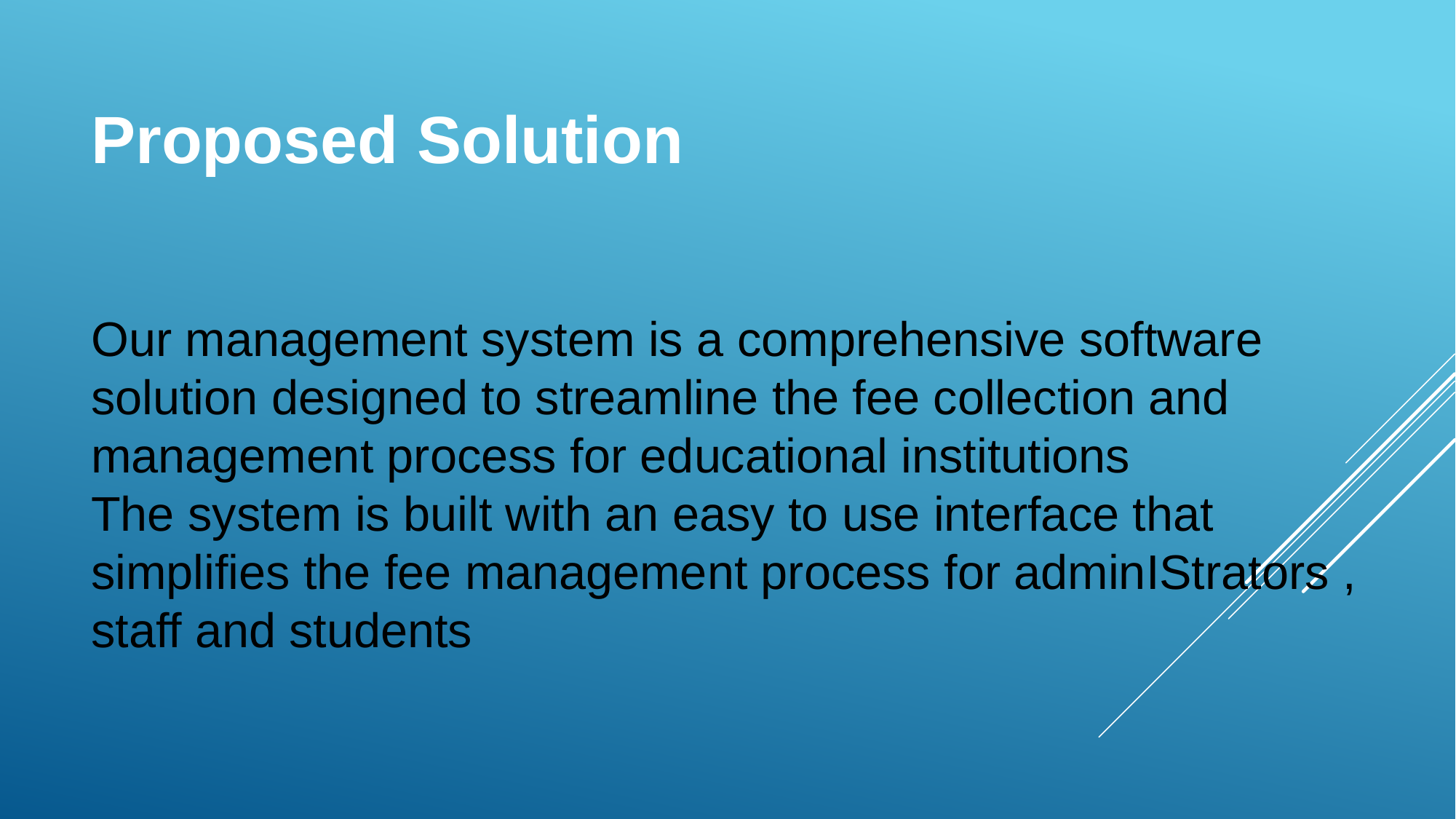

Proposed Solution

Our management system is a comprehensive software solution designed to streamline the fee collection and management process for educational institutions
The system is built with an easy to use interface that simplifies the fee management process for adminIStrators , staff and students